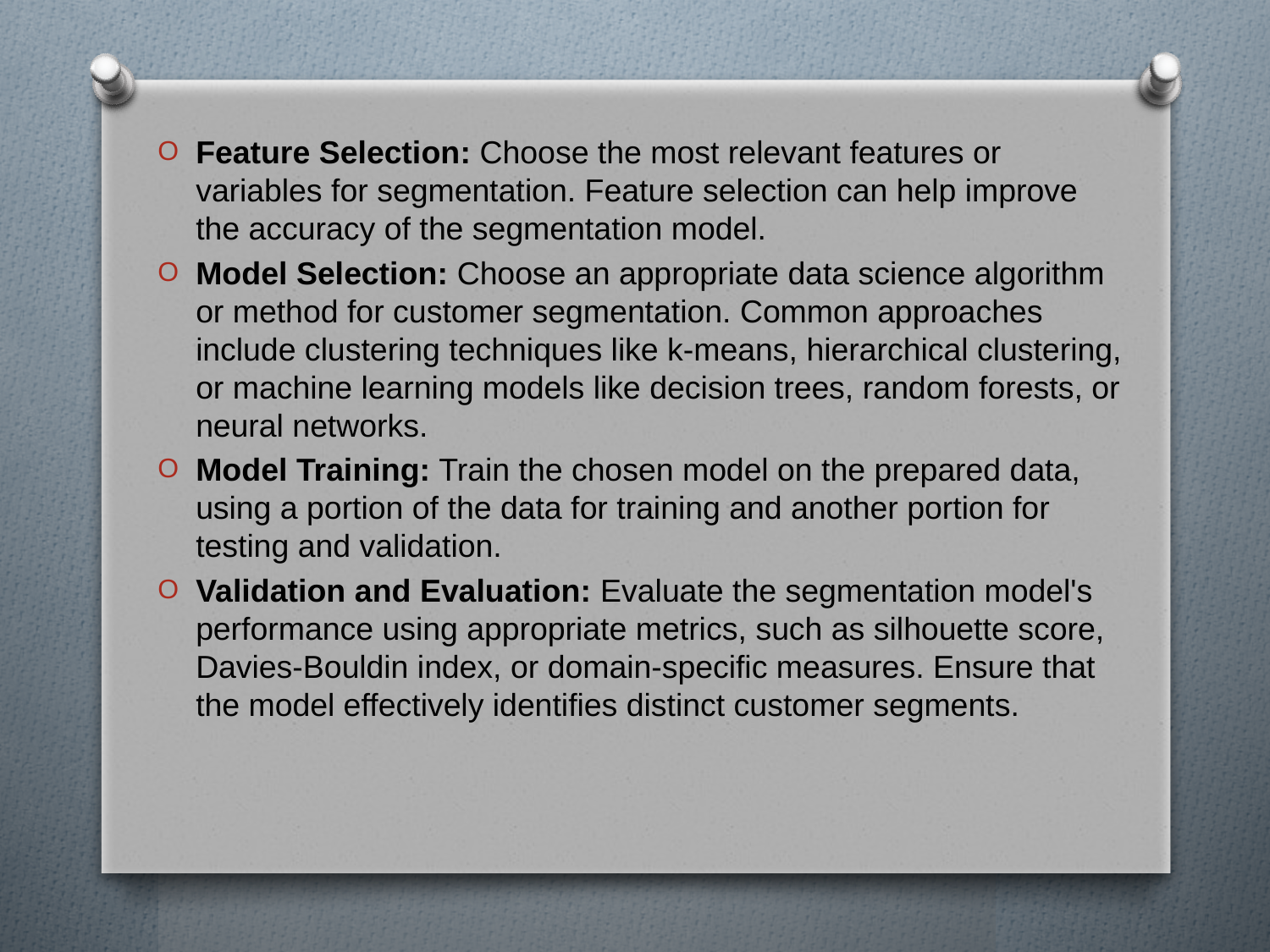

#
Feature Selection: Choose the most relevant features or variables for segmentation. Feature selection can help improve the accuracy of the segmentation model.
Model Selection: Choose an appropriate data science algorithm or method for customer segmentation. Common approaches include clustering techniques like k-means, hierarchical clustering, or machine learning models like decision trees, random forests, or neural networks.
Model Training: Train the chosen model on the prepared data, using a portion of the data for training and another portion for testing and validation.
Validation and Evaluation: Evaluate the segmentation model's performance using appropriate metrics, such as silhouette score, Davies-Bouldin index, or domain-specific measures. Ensure that the model effectively identifies distinct customer segments.